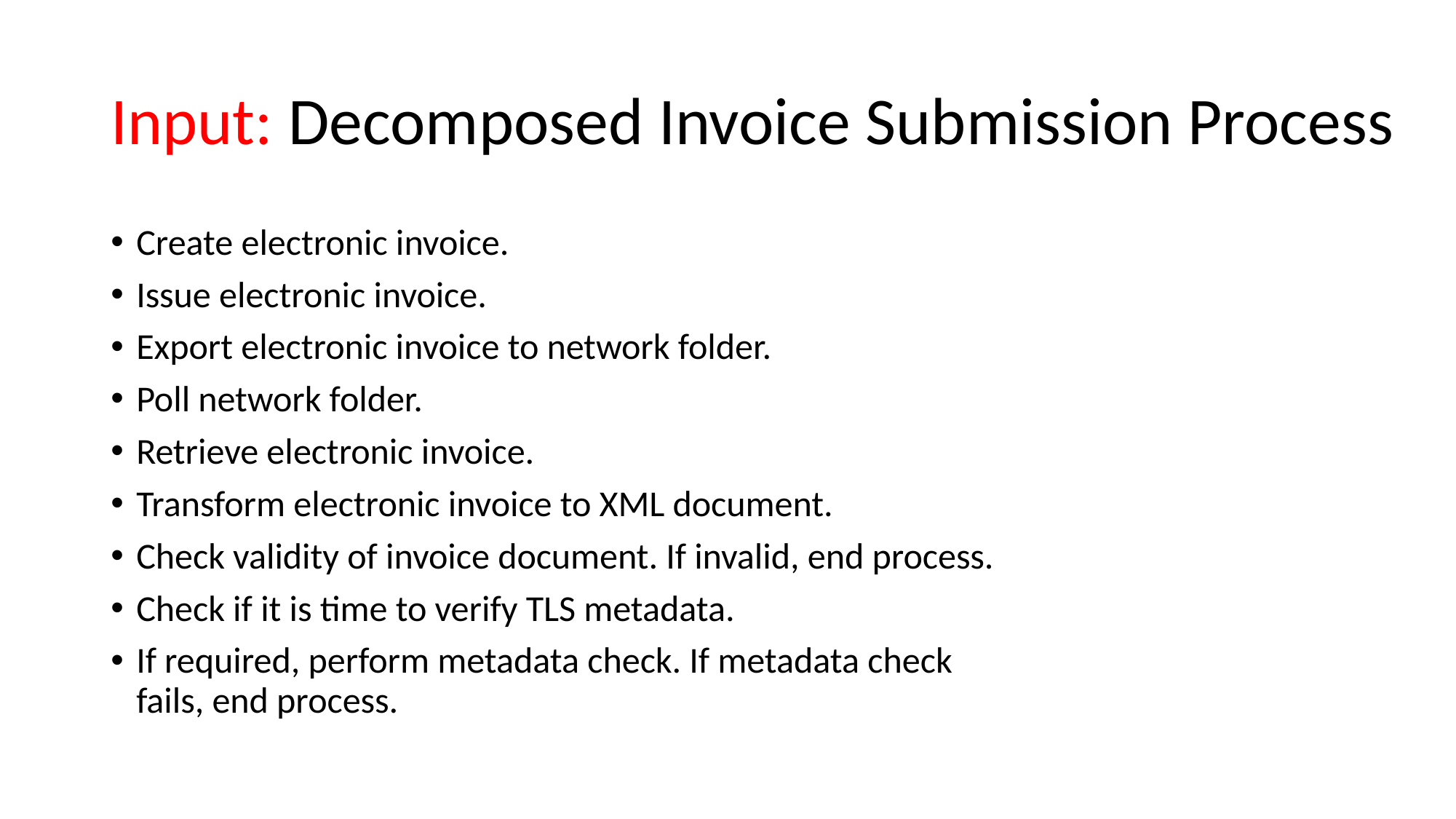

# Input: Decomposed Invoice Submission Process
Create electronic invoice.
Issue electronic invoice.
Export electronic invoice to network folder.
Poll network folder.
Retrieve electronic invoice.
Transform electronic invoice to XML document.
Check validity of invoice document. If invalid, end process.
Check if it is time to verify TLS metadata.
If required, perform metadata check. If metadata check fails, end process.